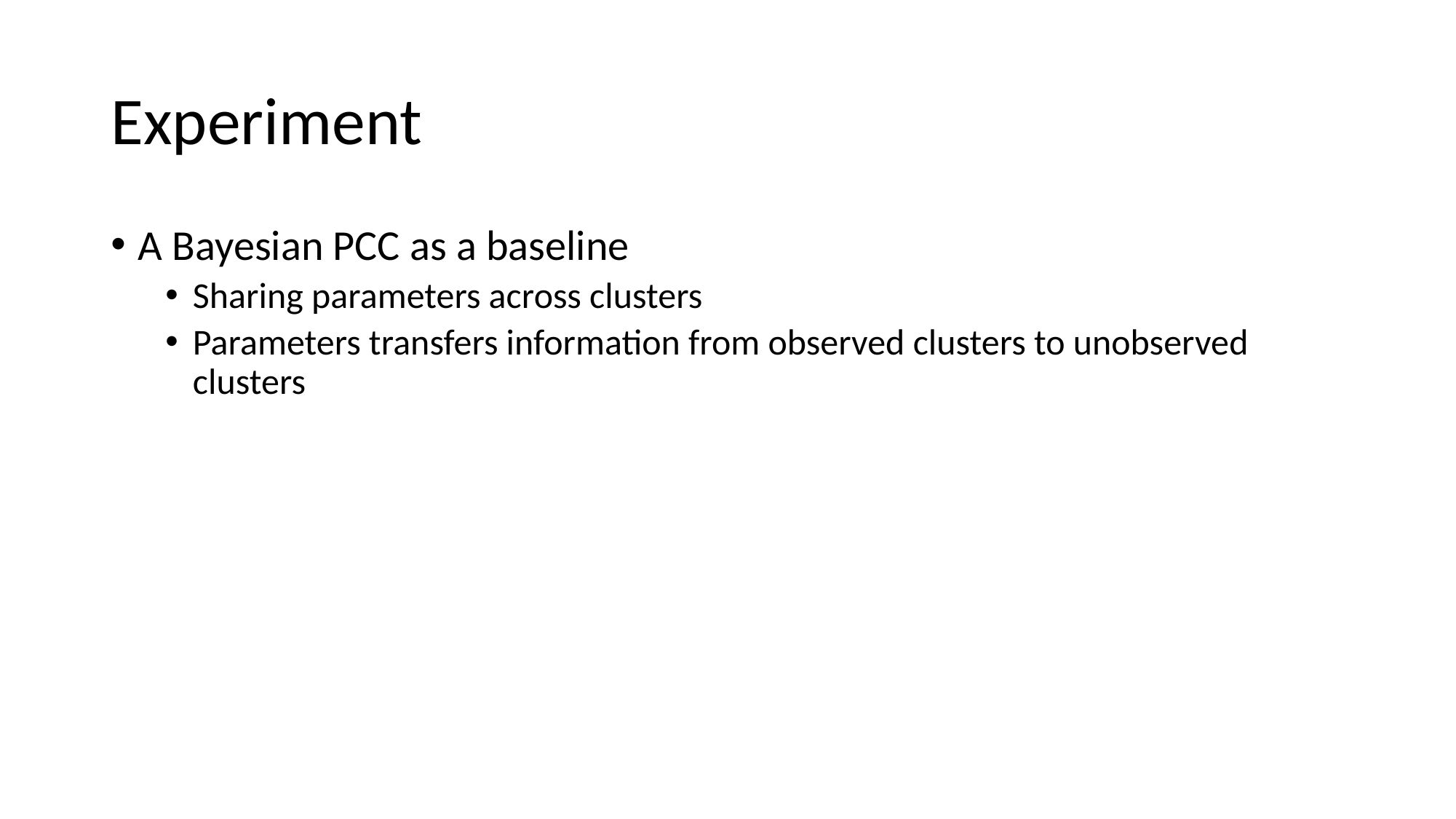

# Experiment
A Bayesian PCC as a baseline
Sharing parameters across clusters
Parameters transfers information from observed clusters to unobserved clusters